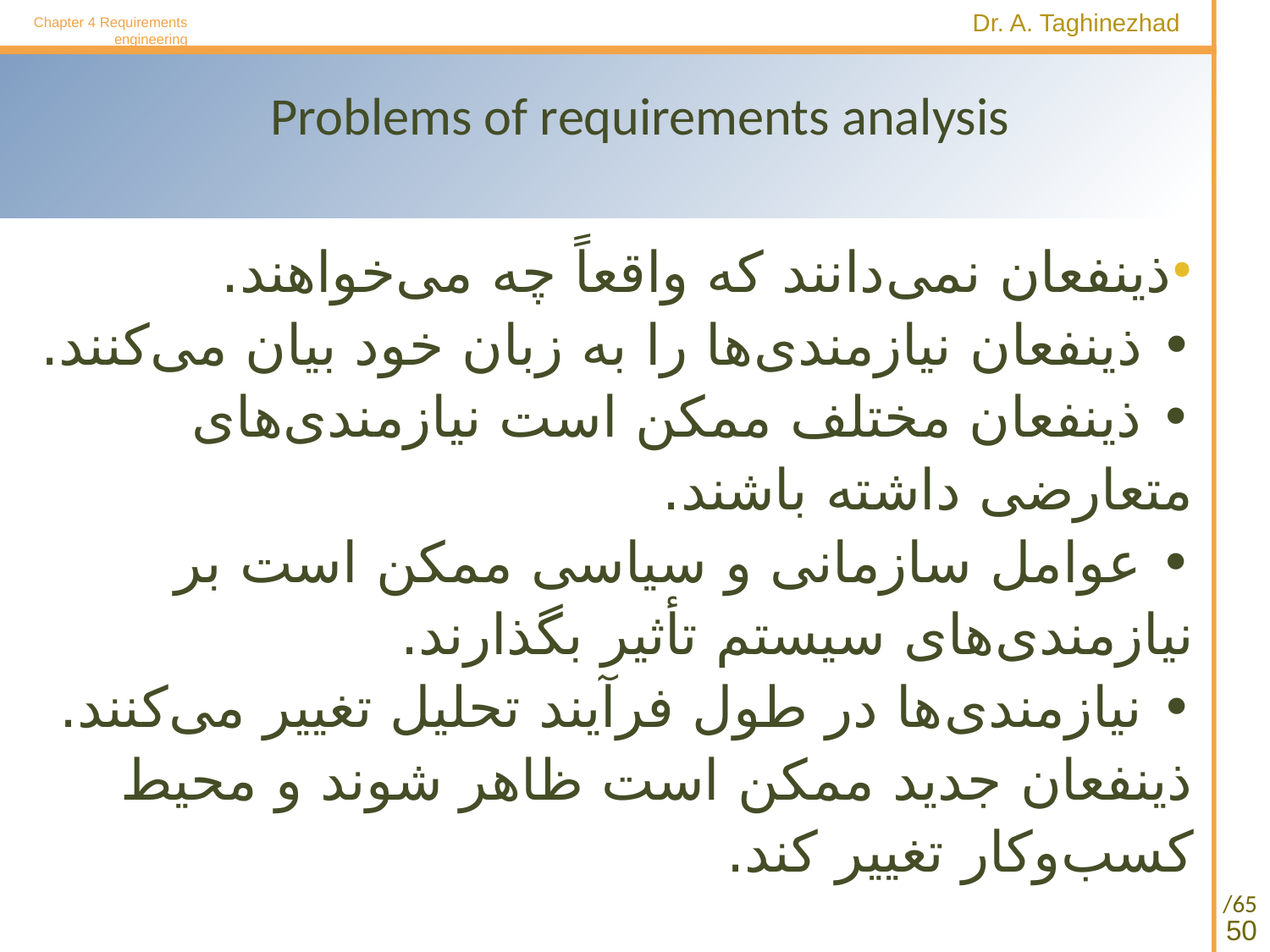

Chapter 4 Requirements engineering
# Problems of requirements analysis
ذینفعان نمی‌دانند که واقعاً چه می‌خواهند.
• ذینفعان نیازمندی‌ها را به زبان خود بیان می‌کنند.
• ذینفعان مختلف ممکن است نیازمندی‌های متعارضی داشته باشند.
• عوامل سازمانی و سیاسی ممکن است بر نیازمندی‌های سیستم تأثیر بگذارند.
• نیازمندی‌ها در طول فرآیند تحلیل تغییر می‌کنند. ذینفعان جدید ممکن است ظاهر شوند و محیط کسب‌وکار تغییر کند.
50